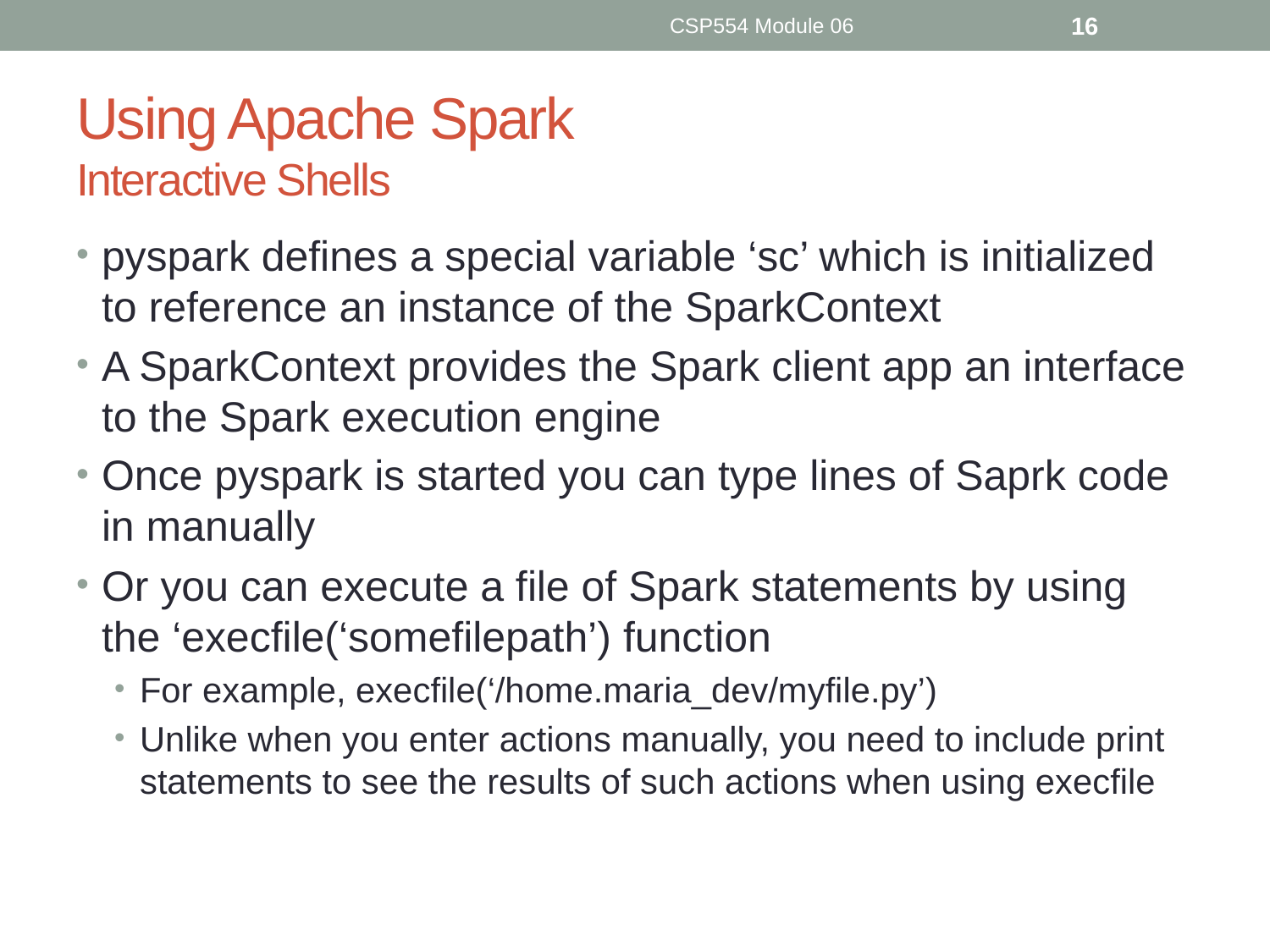

CSP554 Module 06
16
# Using Apache Spark Interactive Shells
pyspark defines a special variable ‘sc’ which is initialized to reference an instance of the SparkContext
A SparkContext provides the Spark client app an interface to the Spark execution engine
Once pyspark is started you can type lines of Saprk code in manually
Or you can execute a file of Spark statements by using the ‘execfile(‘somefilepath’) function
For example, execfile(‘/home.maria_dev/myfile.py’)
Unlike when you enter actions manually, you need to include print statements to see the results of such actions when using execfile